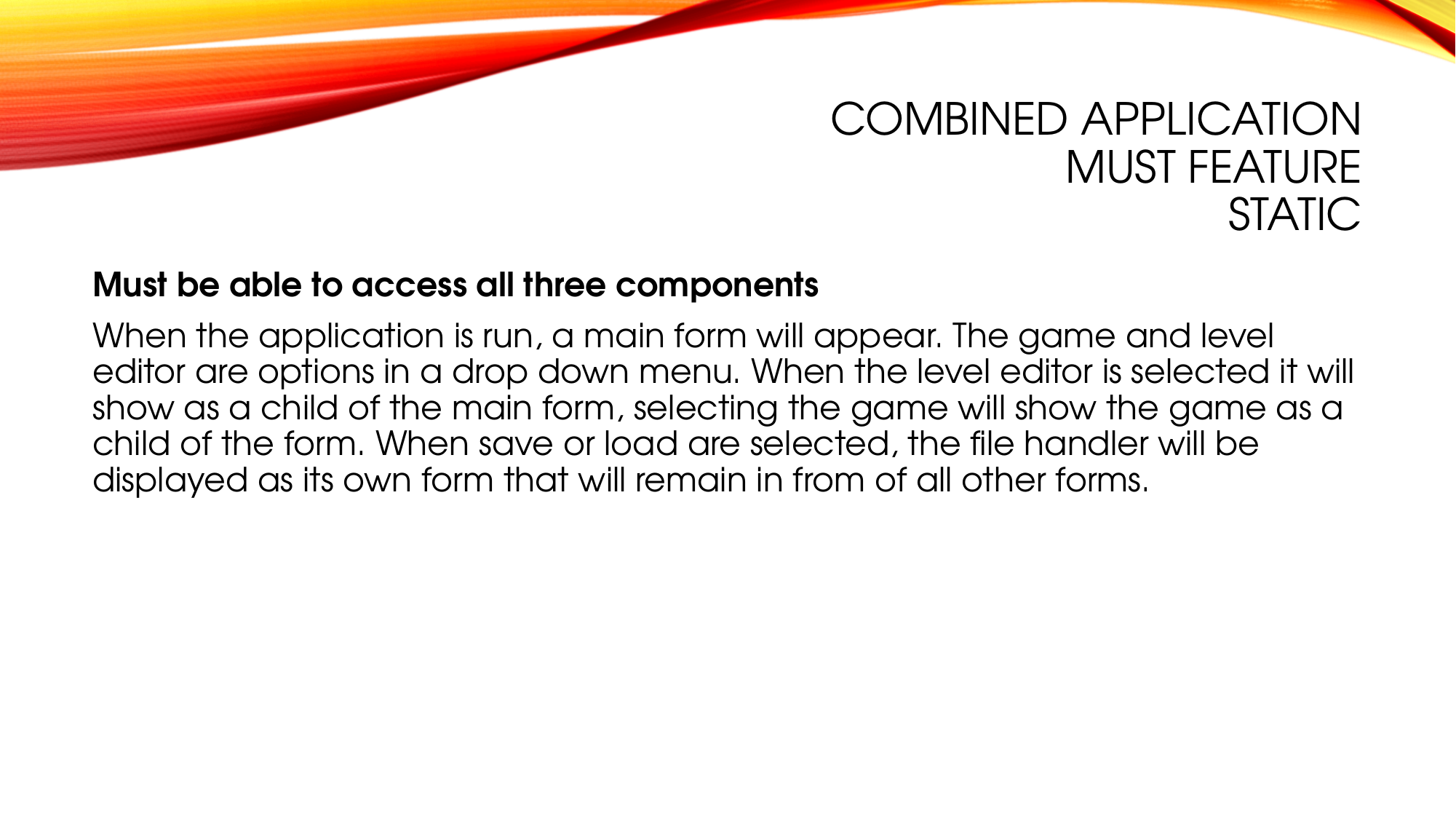

# Combined Application Must feature Static
Must be able to access all three components
When the application is run, a main form will appear. The game and level editor are options in a drop down menu. When the level editor is selected it will show as a child of the main form, selecting the game will show the game as a child of the form. When save or load are selected, the file handler will be displayed as its own form that will remain in from of all other forms.